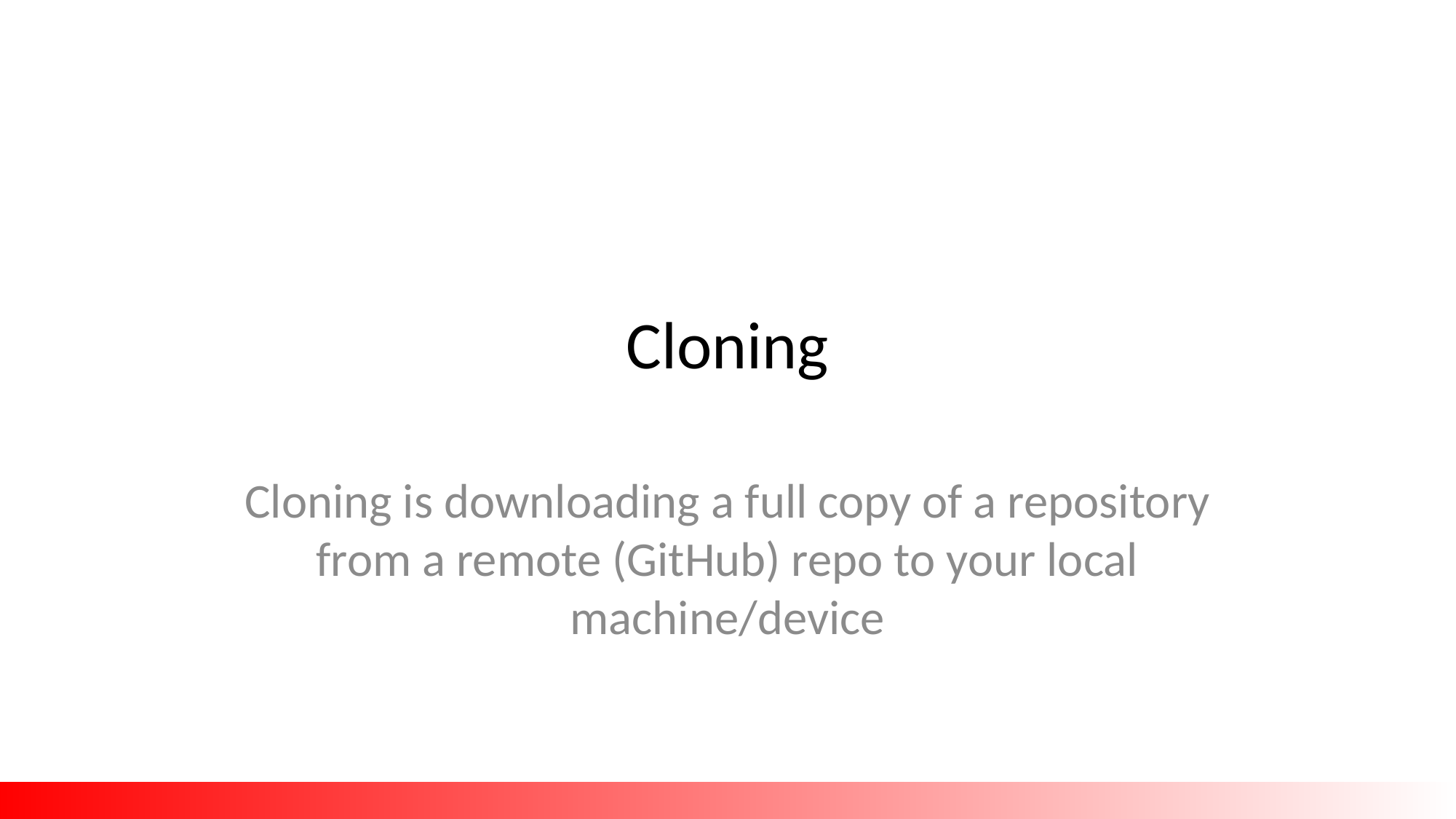

# Cloning
Cloning is downloading a full copy of a repository from a remote (GitHub) repo to your local machine/device